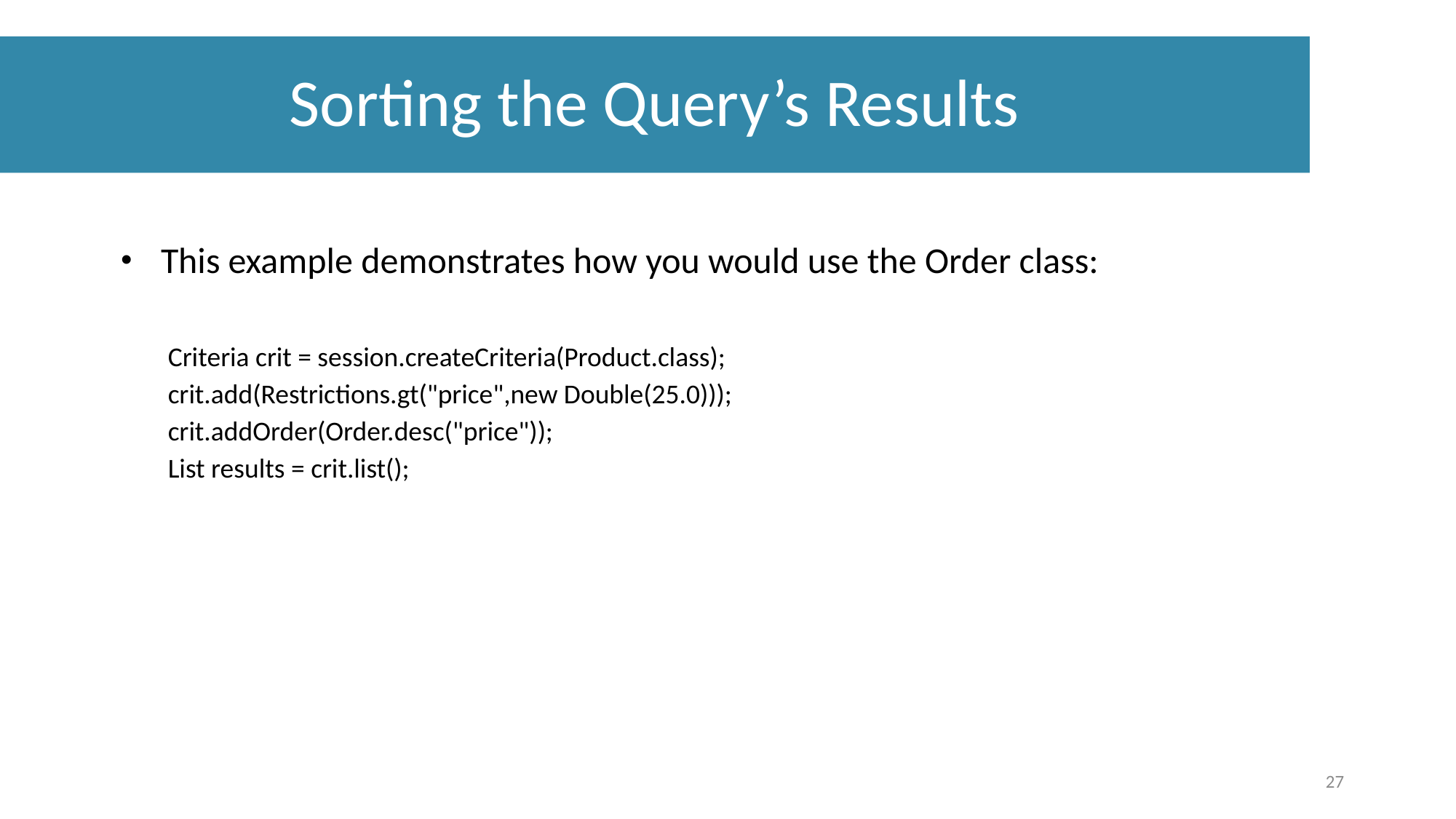

Sorting the Query’s Results
This example demonstrates how you would use the Order class:

Criteria crit = session.createCriteria(Product.class);
crit.add(Restrictions.gt("price",new Double(25.0)));
crit.addOrder(Order.desc("price"));
List results = crit.list();
27